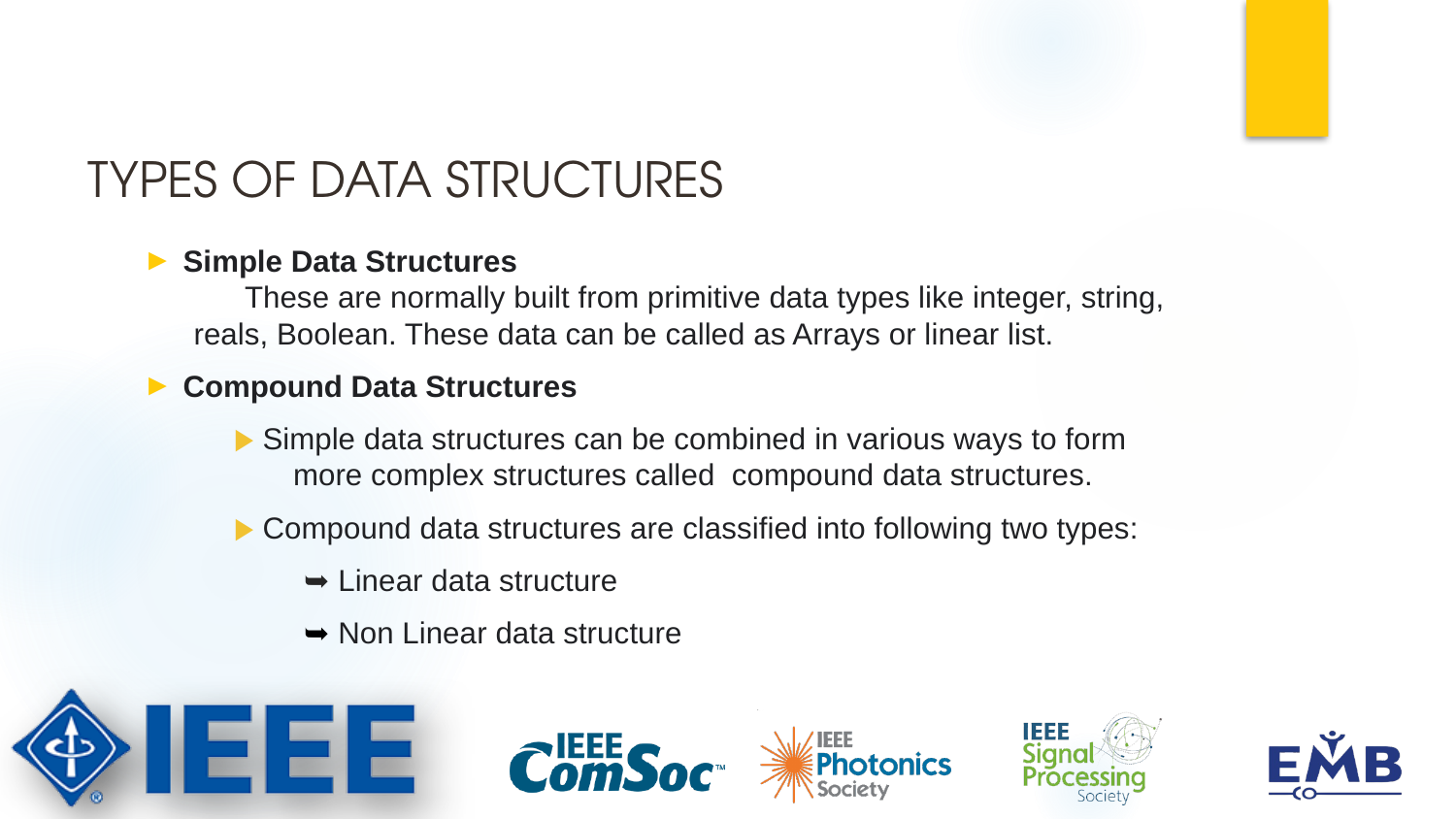

# TYPES OF DATA STRUCTURES

Simple Data Structures
            These are normally built from primitive data types like integer, string,
      reals, Boolean. These data can be called as Arrays or linear list.
Compound Data Structures
      ▶ Simple data structures can be combined in various ways to form                     more complex structures called  compound data structures.
      ▶ Compound data structures are classified into following two types:
                   ➥ Linear data structure
                   ➥ Non Linear data structure